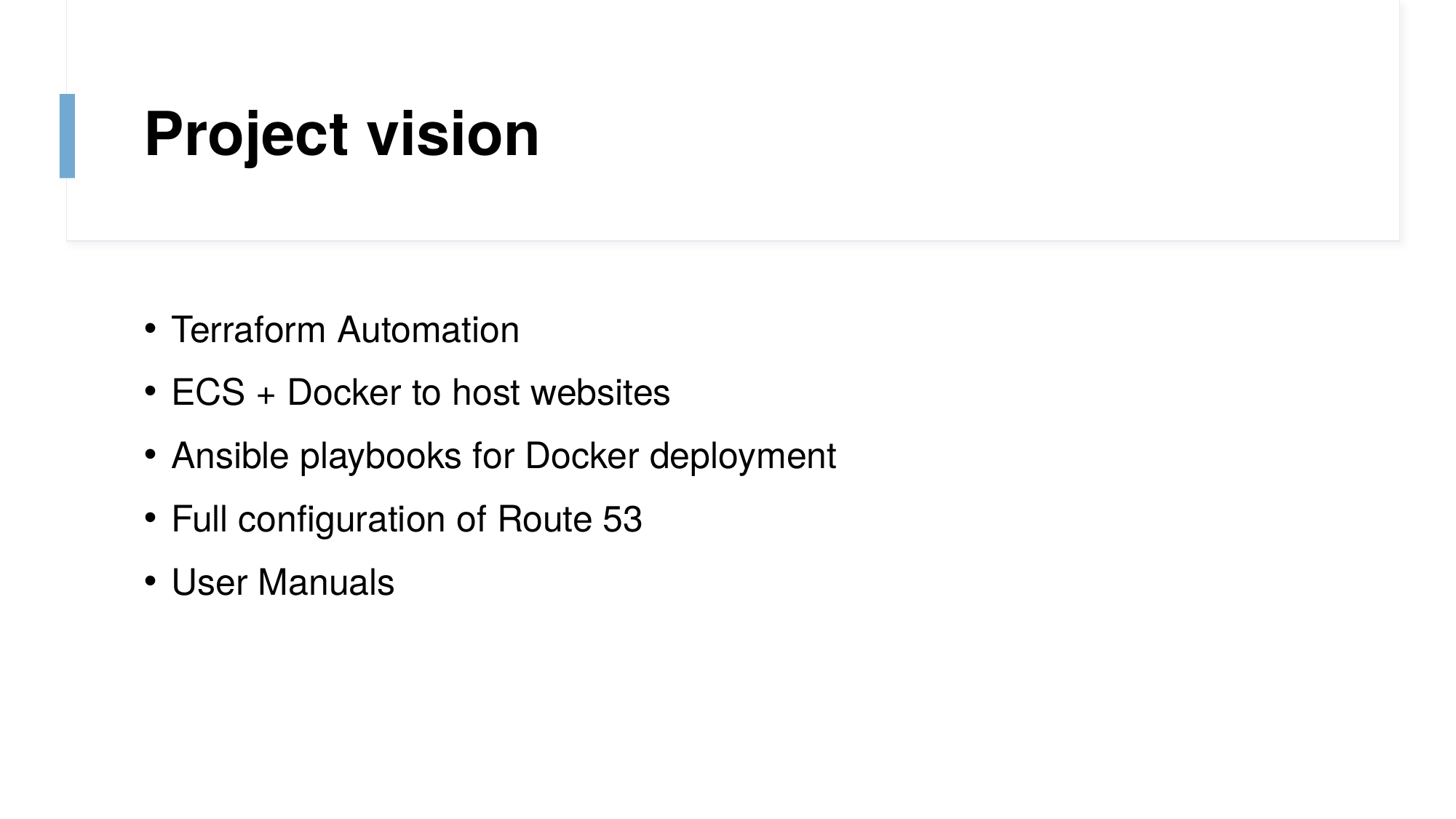

# Project vision
Terraform Automation
ECS + Docker to host websites
Ansible playbooks for Docker deployment
Full configuration of Route 53
User Manuals